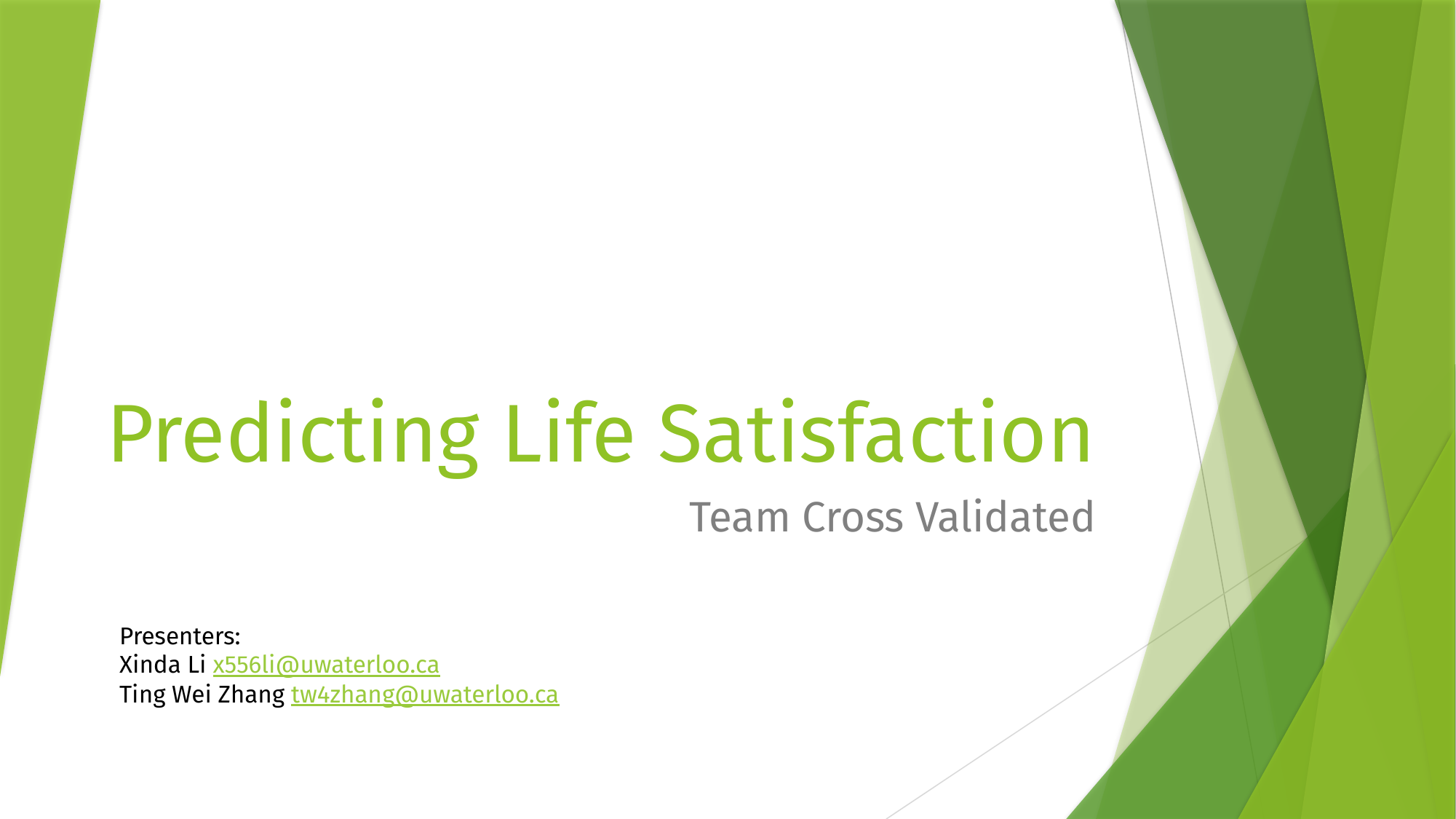

# Predicting Life Satisfaction
Team Cross Validated
Presenters:
Xinda Li x556li@uwaterloo.ca
Ting Wei Zhang tw4zhang@uwaterloo.ca